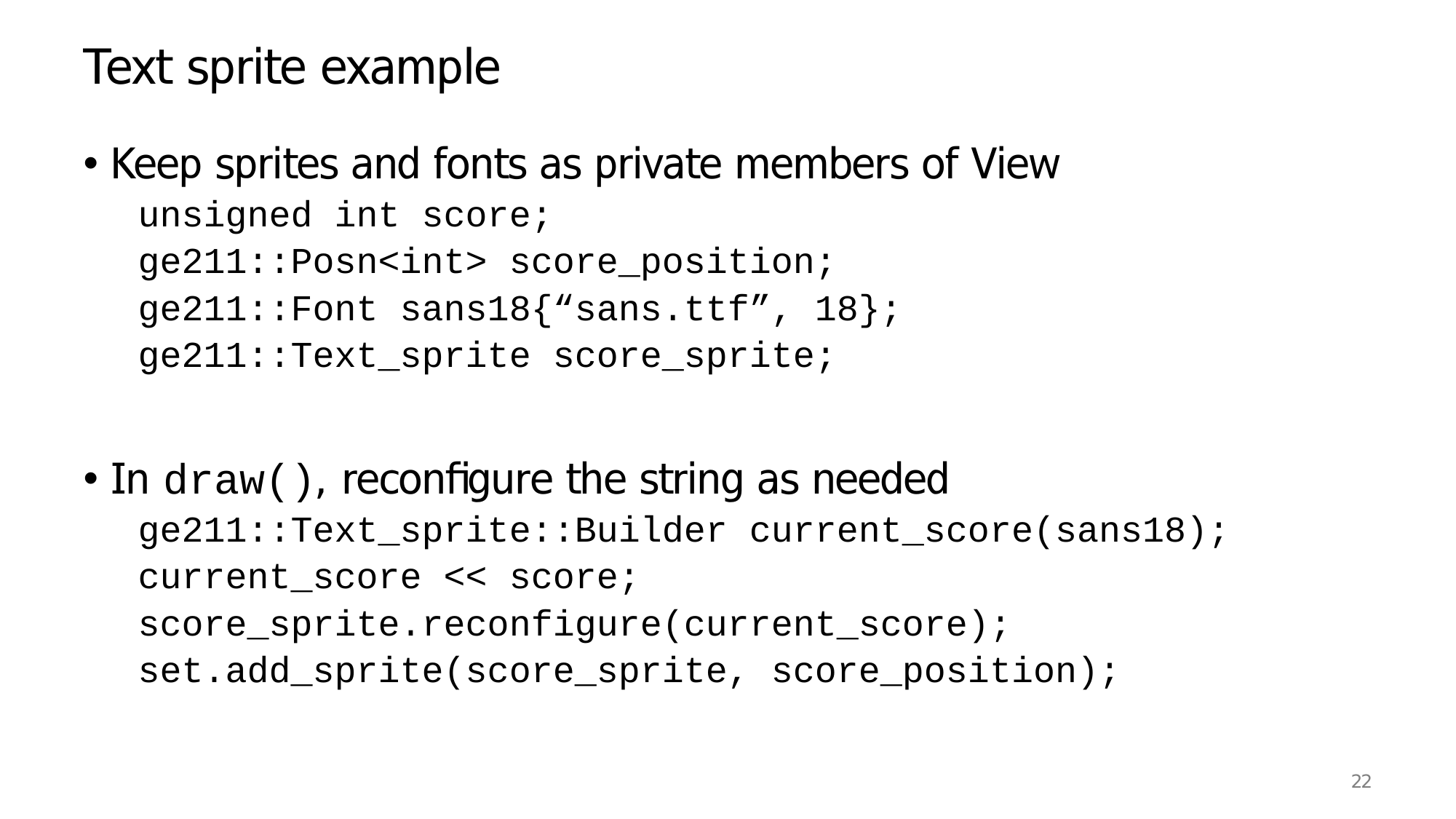

# Text sprite example
Keep sprites and fonts as private members of View
unsigned int score;
ge211::Posn<int> score_position;
ge211::Font sans18{“sans.ttf”, 18};
ge211::Text_sprite score_sprite;

In draw(), reconfigure the string as needed
ge211::Text_sprite::Builder current_score(sans18);
current_score << score;
score_sprite.reconfigure(current_score);
set.add_sprite(score_sprite, score_position);
22